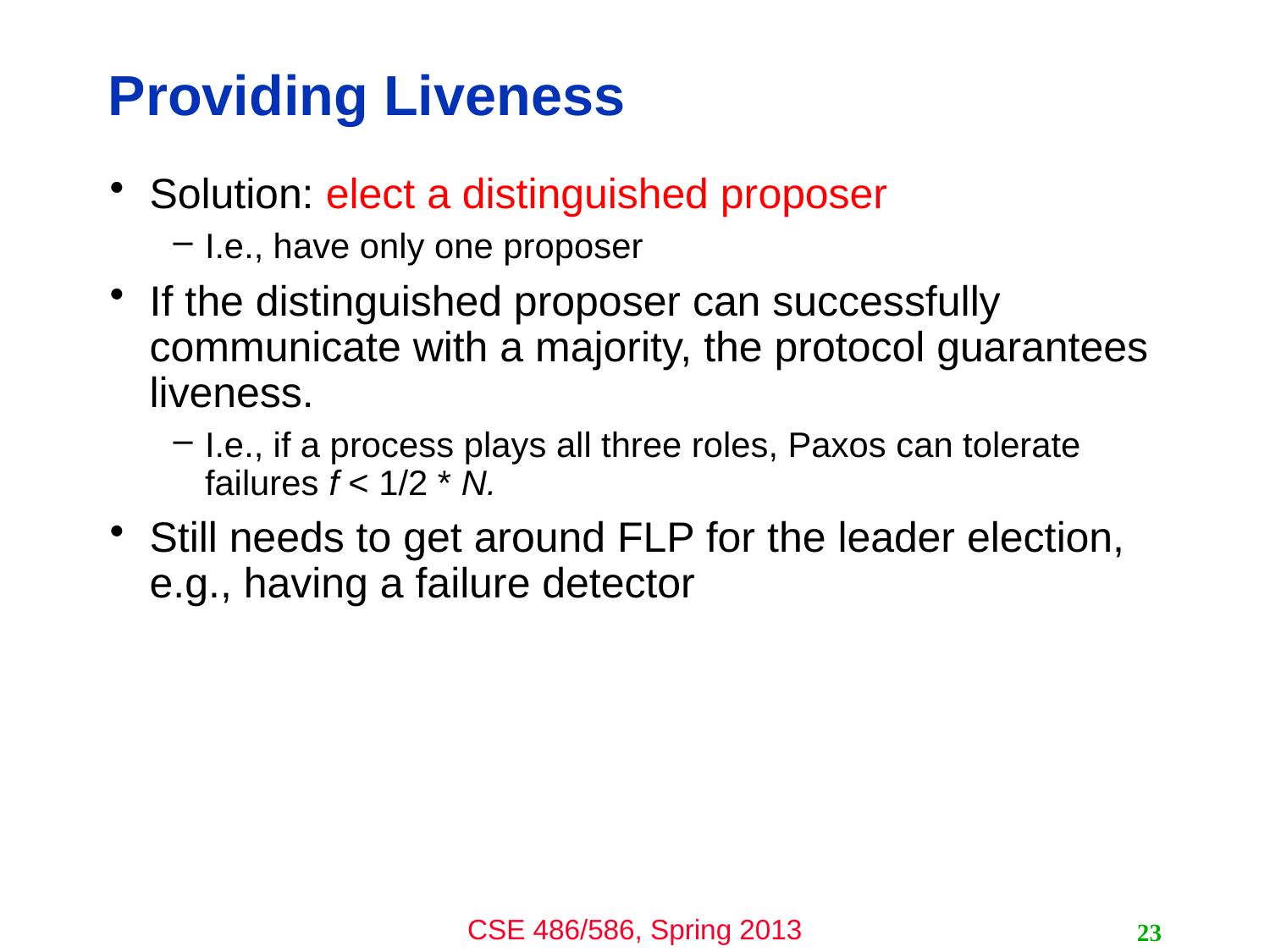

# Providing Liveness
Solution: elect a distinguished proposer
I.e., have only one proposer
If the distinguished proposer can successfully communicate with a majority, the protocol guarantees liveness.
I.e., if a process plays all three roles, Paxos can tolerate failures f < 1/2 * N.
Still needs to get around FLP for the leader election, e.g., having a failure detector
23